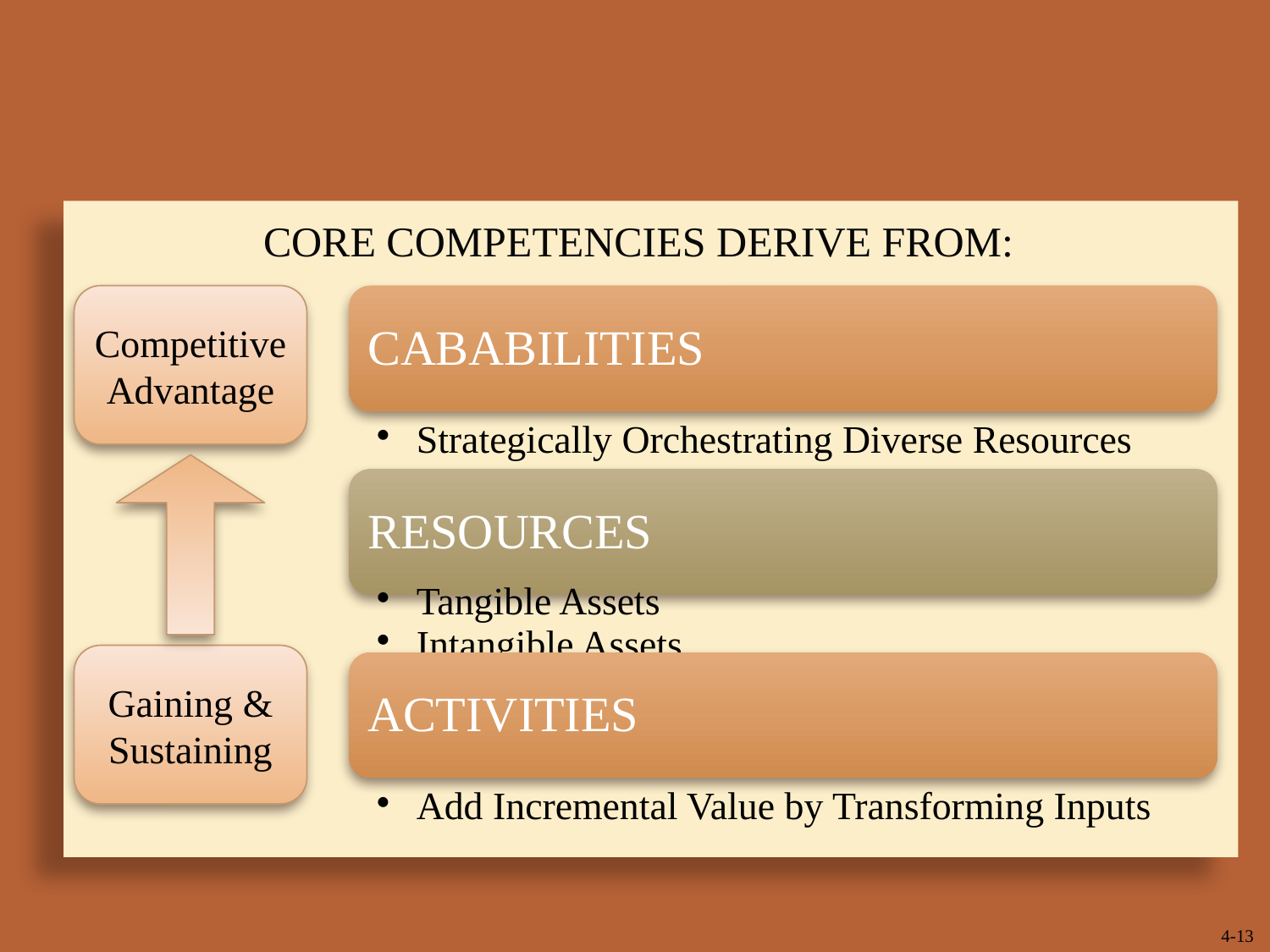

CORE COMPETENCIES DERIVE FROM:

Competitive Advantage

CABABILITIES
RESOURCES
Tangible Assets
Strategically Orchestrating Diverse Resources
ACTIVITIES
Add Incremental Value by Transforming Inputs
Intangible Assets

Gaining & Sustaining